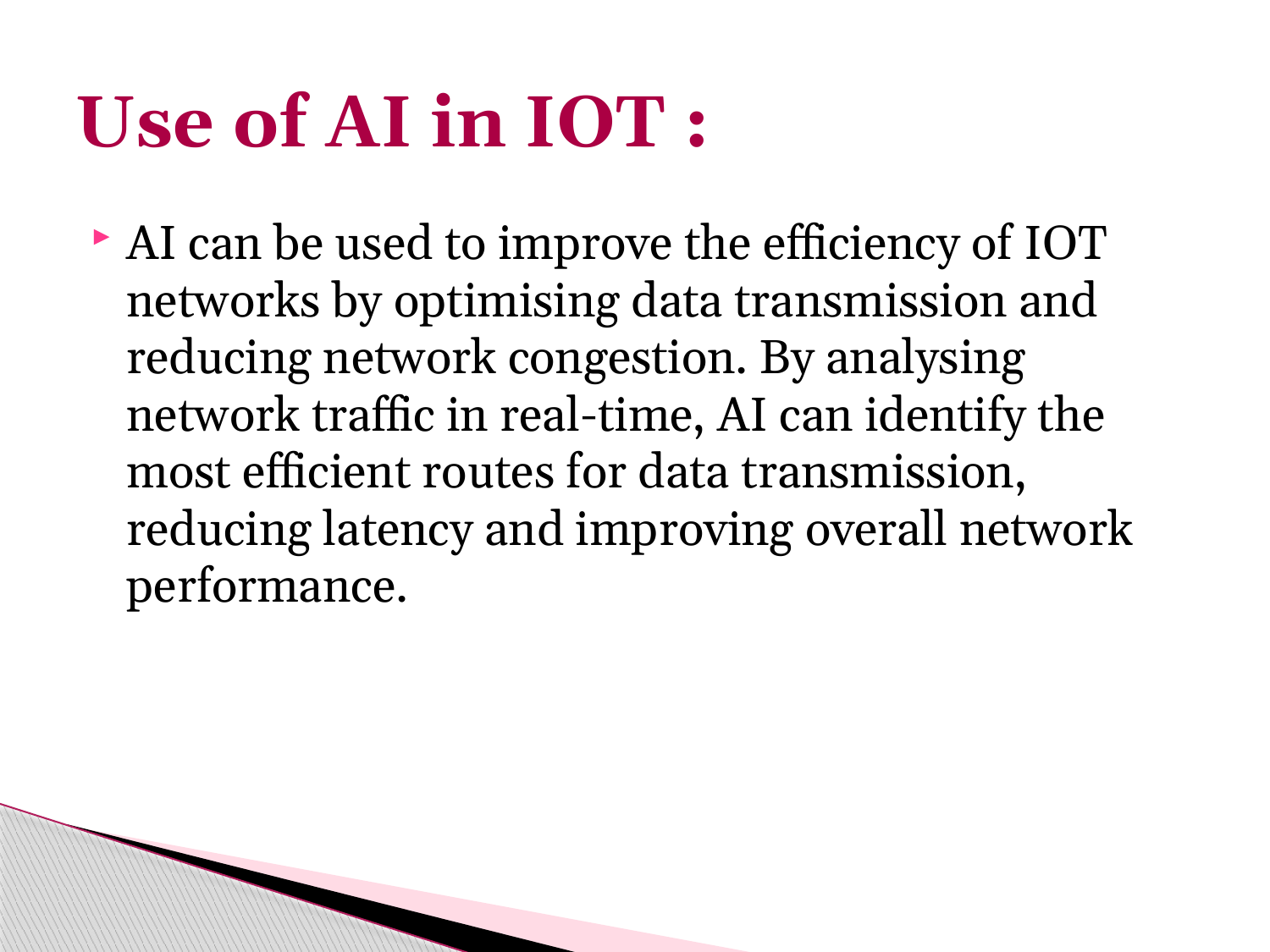

# Use of AI in IOT :
AI can be used to improve the efficiency of IOT networks by optimising data transmission and reducing network congestion. By analysing network traffic in real-time, AI can identify the most efficient routes for data transmission, reducing latency and improving overall network performance.